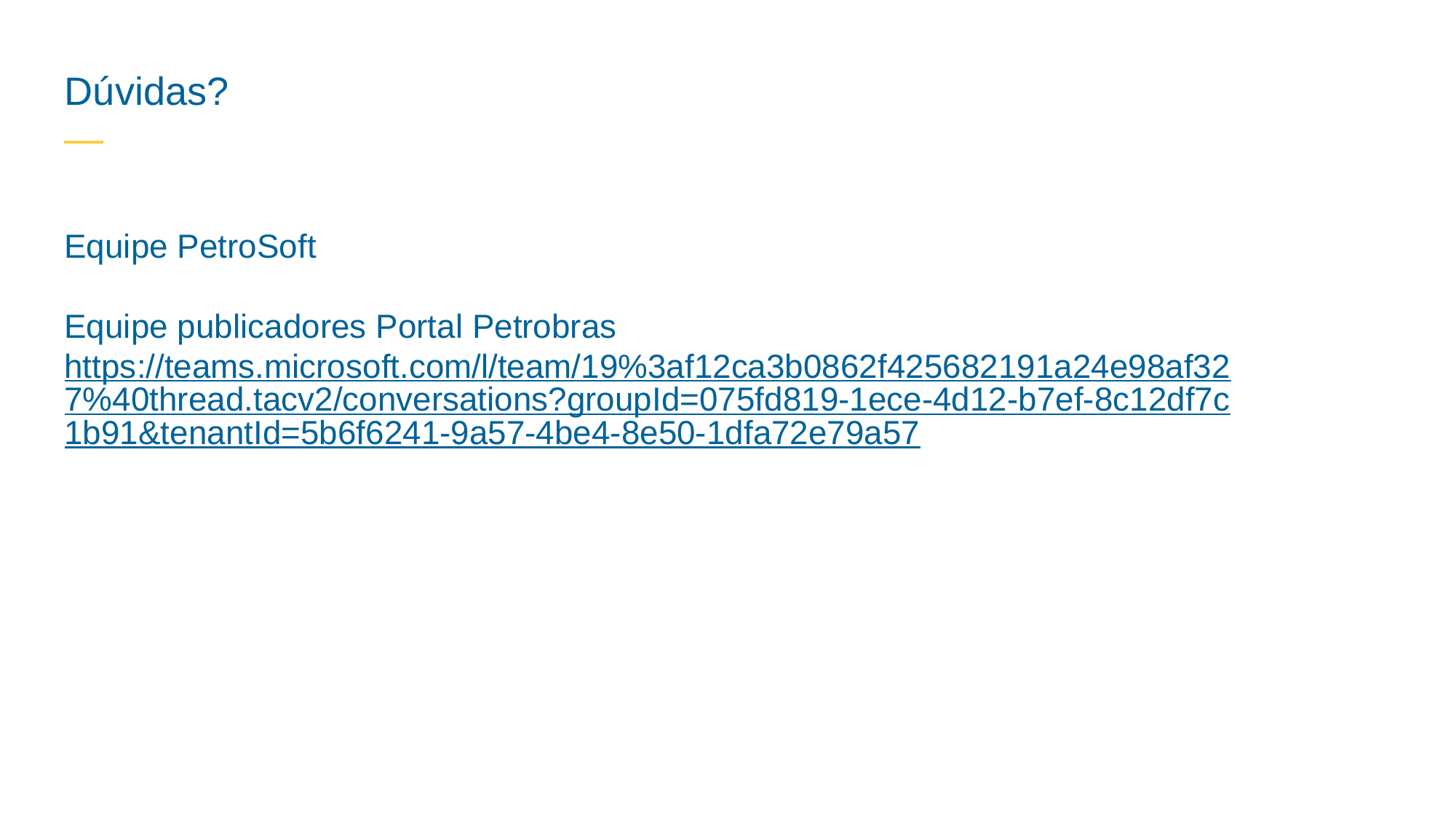

Dúvidas?
—
Equipe PetroSoft

Equipe publicadores Portal Petrobras
https://teams.microsoft.com/l/team/19%3af12ca3b0862f425682191a24e98af327%40thread.tacv2/conversations?groupId=075fd819-1ece-4d12-b7ef-8c12df7c1b91&tenantId=5b6f6241-9a57-4be4-8e50-1dfa72e79a57